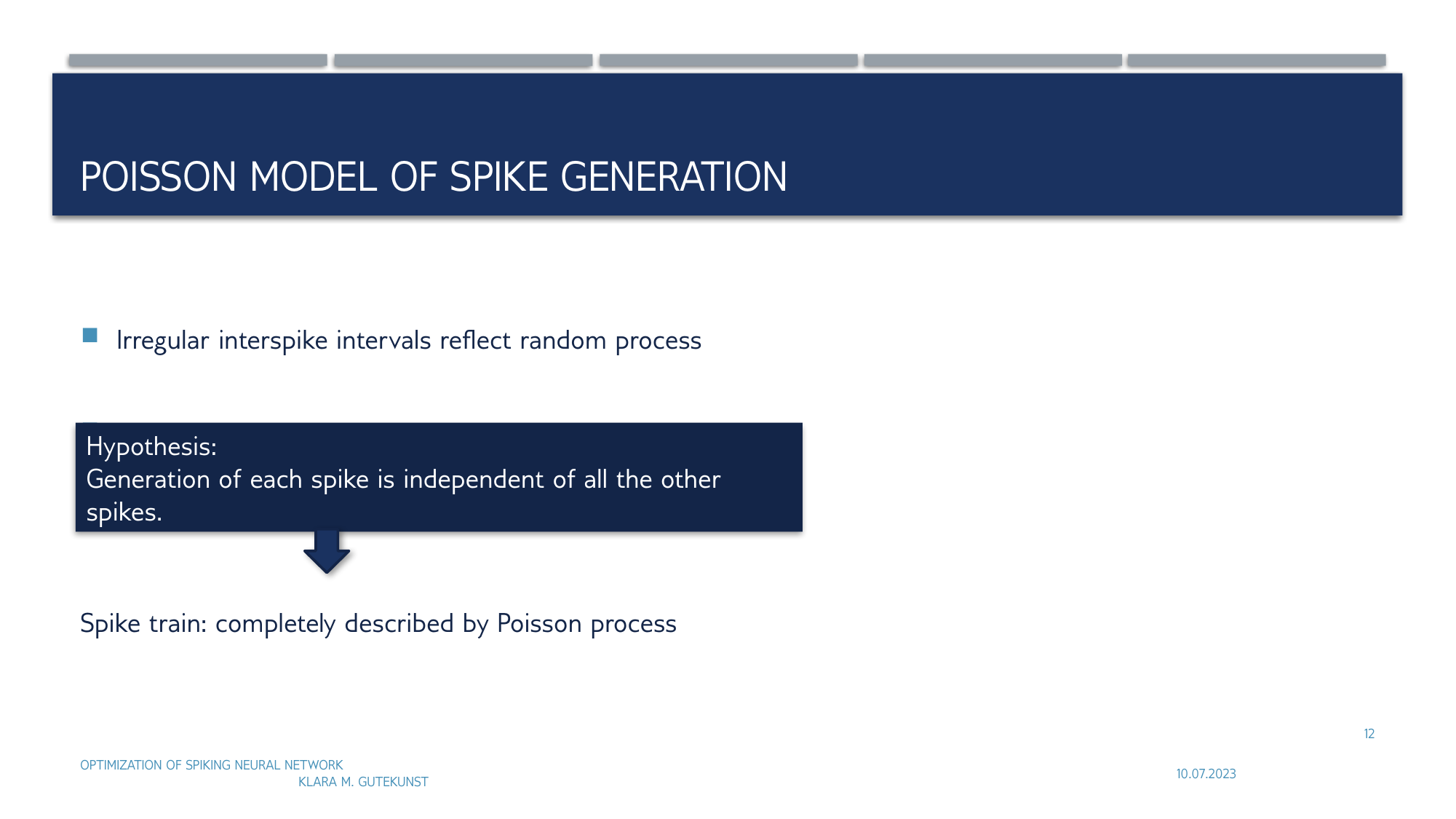

# Poisson model of spike generation

Irregular interspike intervals reflect random process

Hypothesis:
Generation of each spike is independent of all the other spikes.

Spike train: completely described by Poisson process

Hypothesis:
Generation of each spike is independent of all the other spikes.

12
Optimization of Spiking Neural Network							Klara M. Gutekunst
10.07.2023